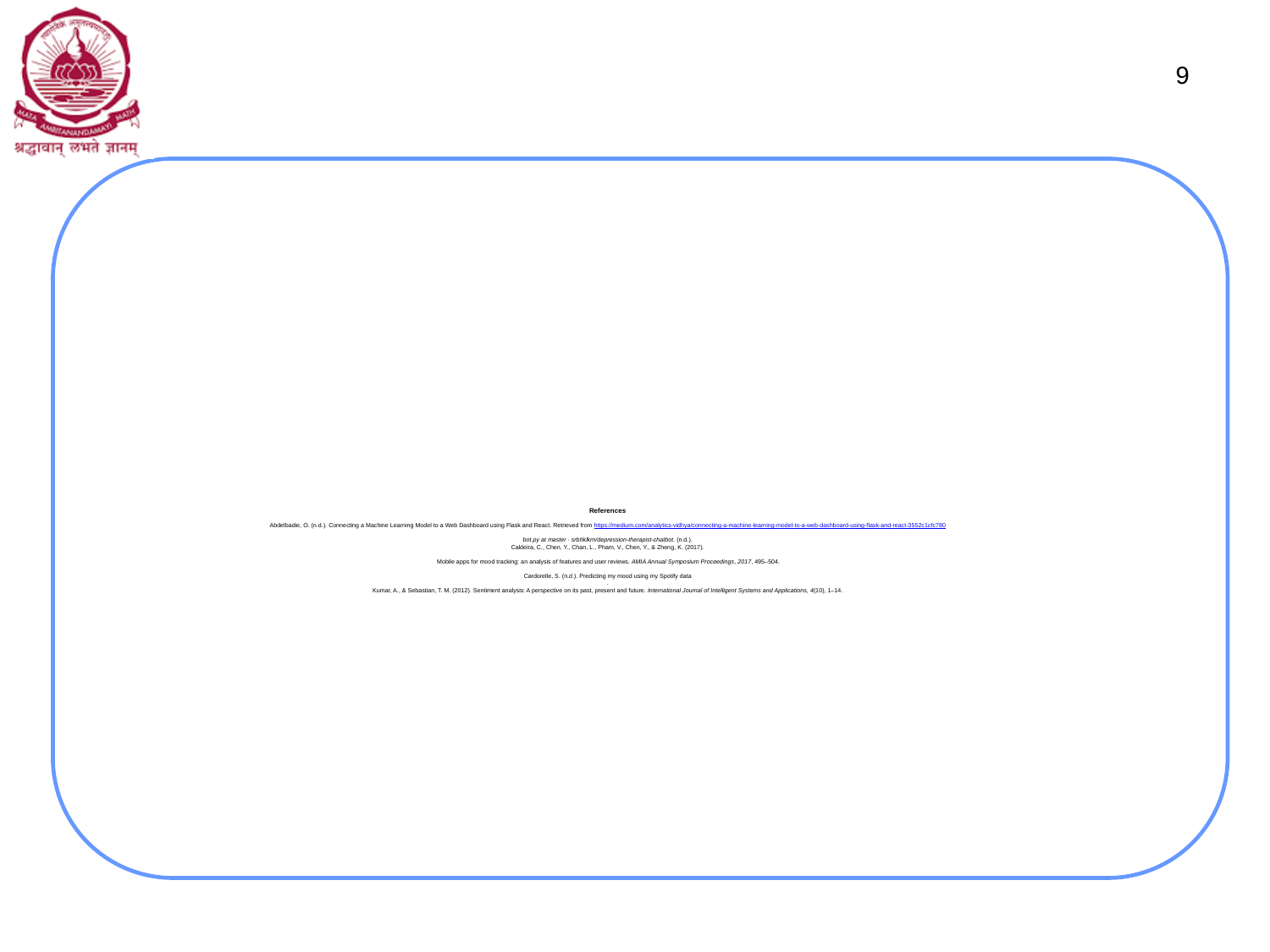

9
# References Abdelbadie, O. (n.d.). Connecting a Machine Learning Model to a Web Dashboard using Flask and React. Retrieved from https://medium.com/analytics-vidhya/connecting-a-machine-learning-model-to-a-web-dashboard-using-flask-and-react-3552c1cfc780 bot.py at master · srbhklkrn/depression-therapist-chatbot. (n.d.). Caldeira, C., Chen, Y., Chan, L., Pham, V., Chen, Y., & Zheng, K. (2017). Mobile apps for mood tracking: an analysis of features and user reviews. AMIA Annual Symposium Proceedings, 2017, 495–504. Cardorelle, S. (n.d.). Predicting my mood using my Spotify data . Kumar, A., & Sebastian, T. M. (2012). Sentiment analysis: A perspective on its past, present and future. International Journal of Intelligent Systems and Applications, 4(10), 1–14.